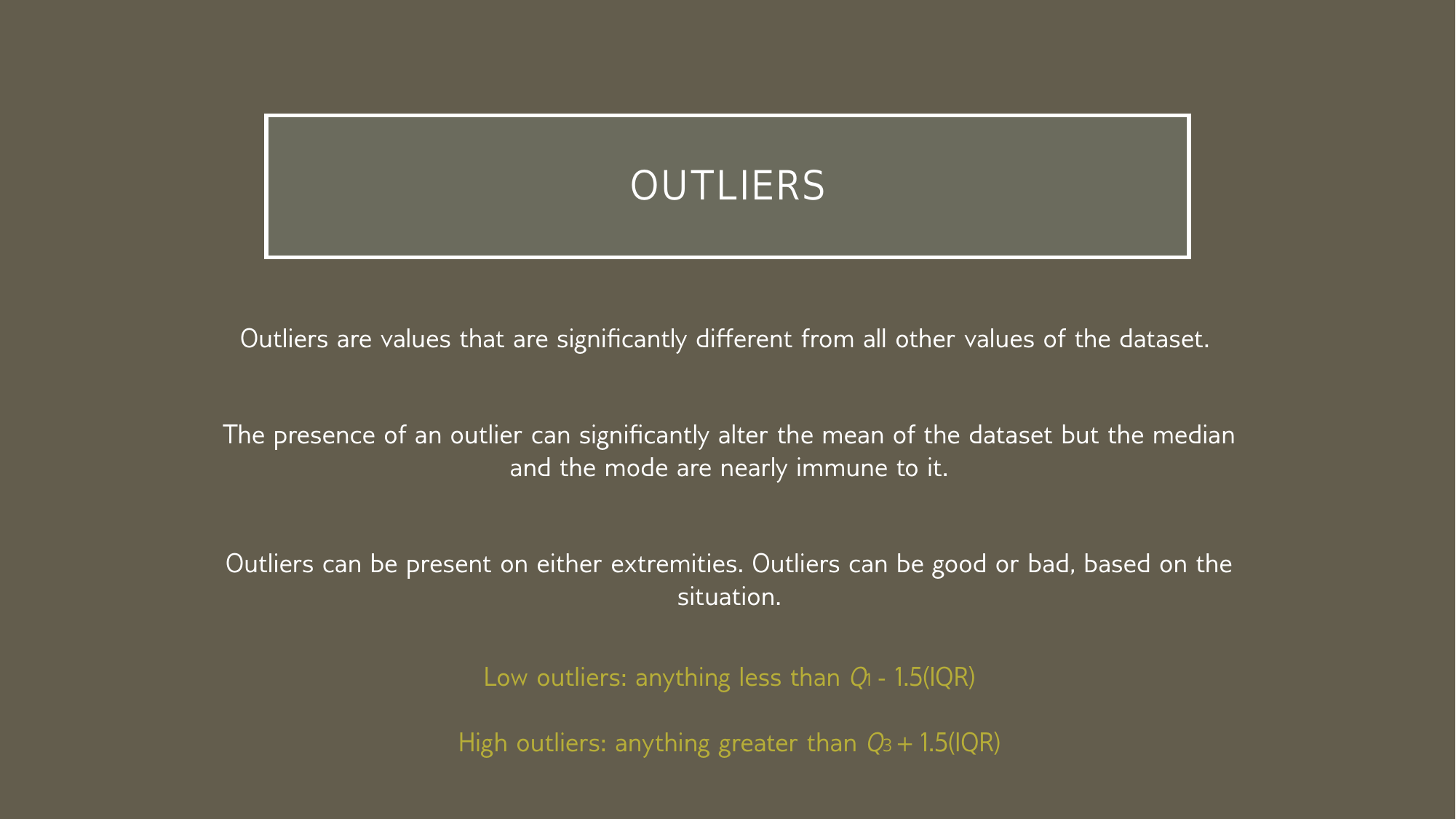

# outliers
Outliers are values that are significantly different from all other values of the dataset.

The presence of an outlier can significantly alter the mean of the dataset but the median and the mode are nearly immune to it.

Outliers can be present on either extremities. Outliers can be good or bad, based on the situation.
Low outliers: anything less than Q1 − 1.5(IQR)

High outliers: anything greater than Q3 + 1.5(IQR)